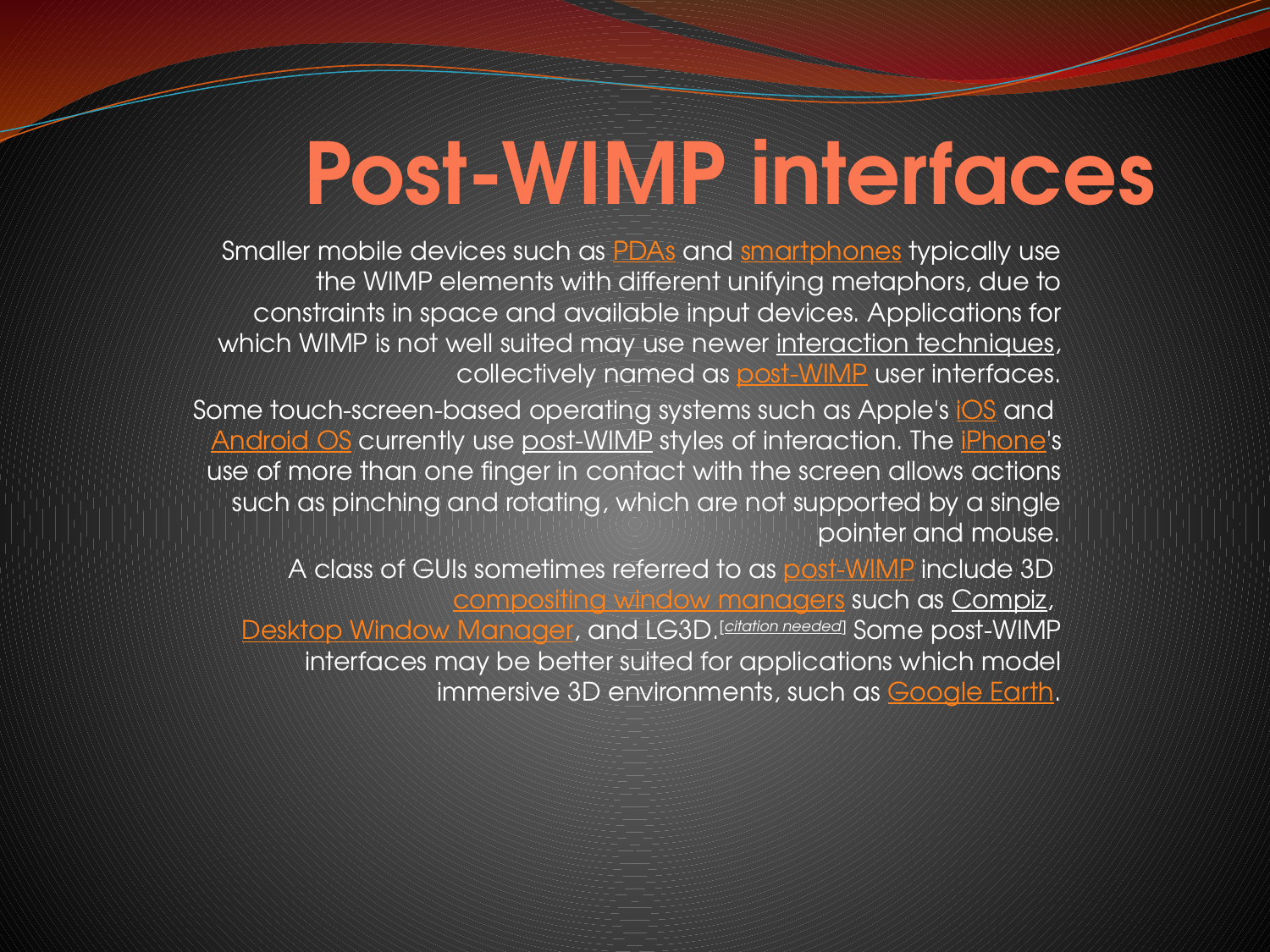

# Post-WIMP interfaces
Smaller mobile devices such as PDAs and smartphones typically use the WIMP elements with different unifying metaphors, due to constraints in space and available input devices. Applications for which WIMP is not well suited may use newer interaction techniques, collectively named as post-WIMP user interfaces.
Some touch-screen-based operating systems such as Apple's iOS and Android OS currently use post-WIMP styles of interaction. The iPhone's use of more than one finger in contact with the screen allows actions such as pinching and rotating, which are not supported by a single pointer and mouse.
A class of GUIs sometimes referred to as post-WIMP include 3D compositing window managers such as Compiz, Desktop Window Manager, and LG3D.[citation needed] Some post-WIMP interfaces may be better suited for applications which model immersive 3D environments, such as Google Earth.